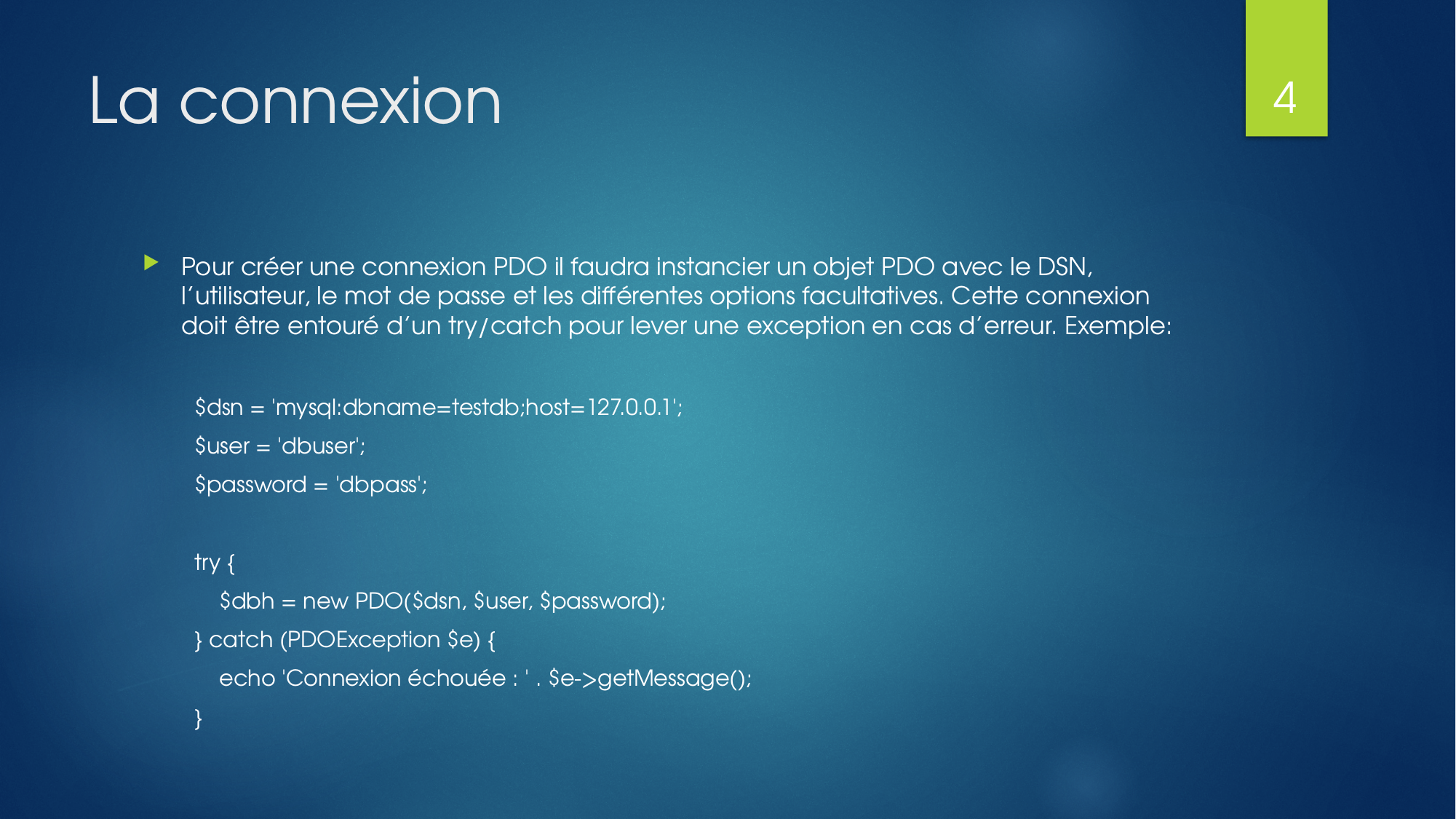

4
# La connexion
Pour créer une connexion PDO il faudra instancier un objet PDO avec le DSN, l’utilisateur, le mot de passe et les différentes options facultatives. Cette connexion doit être entouré d’un try/catch pour lever une exception en cas d’erreur. Exemple:

$dsn = 'mysql:dbname=testdb;host=127.0.0.1';
$user = 'dbuser';
$password = 'dbpass';

try {
    $dbh = new PDO($dsn, $user, $password);
} catch (PDOException $e) {
    echo 'Connexion échouée : ' . $e->getMessage();
}